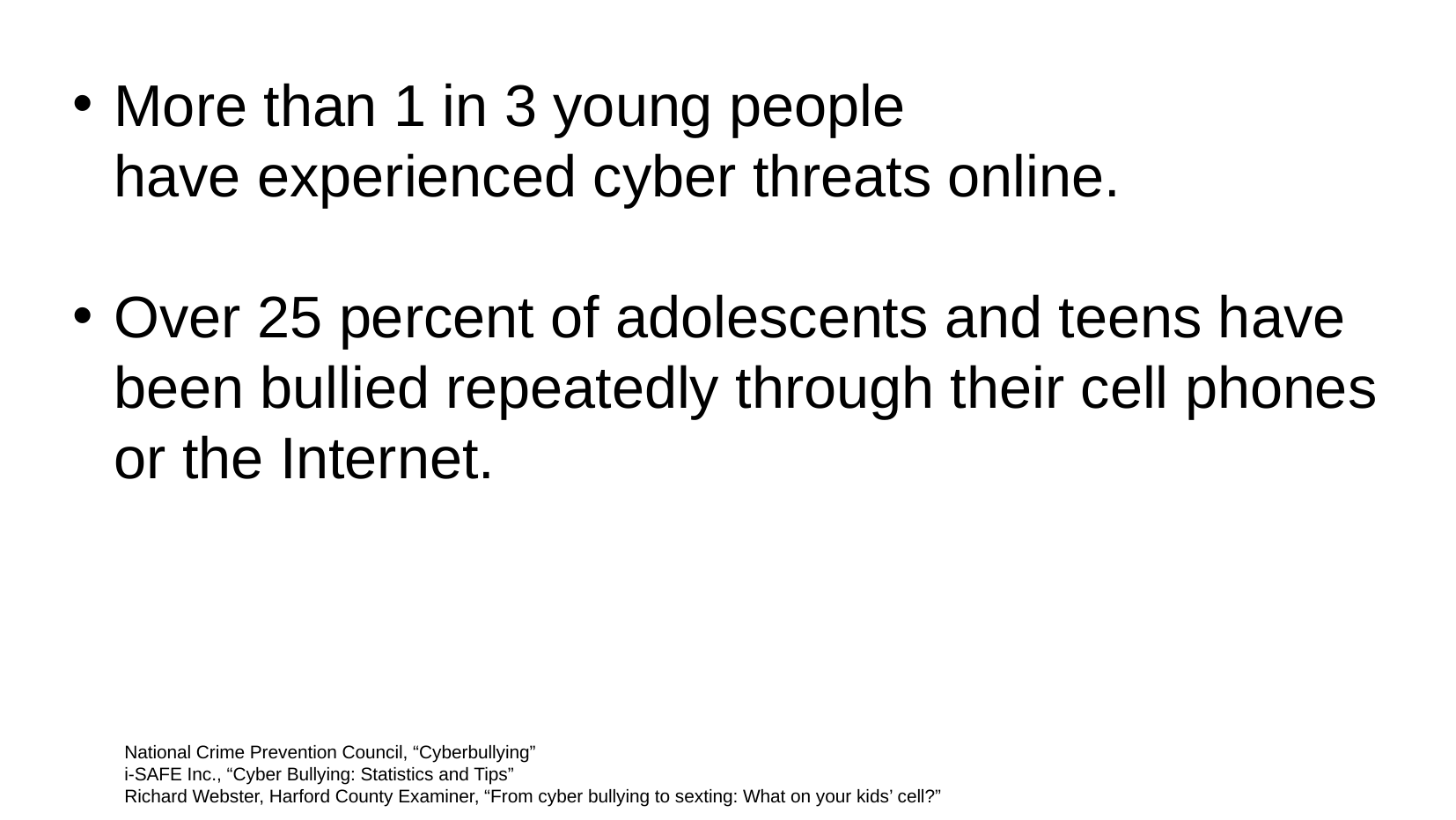

More than 1 in 3 young people have experienced cyber threats online.
Over 25 percent of adolescents and teens have been bullied repeatedly through their cell phones or the Internet.

National Crime Prevention Council, “Cyberbullying”
i-SAFE Inc., “Cyber Bullying: Statistics and Tips”
Richard Webster, Harford County Examiner, “From cyber bullying to sexting: What on your kids’ cell?”